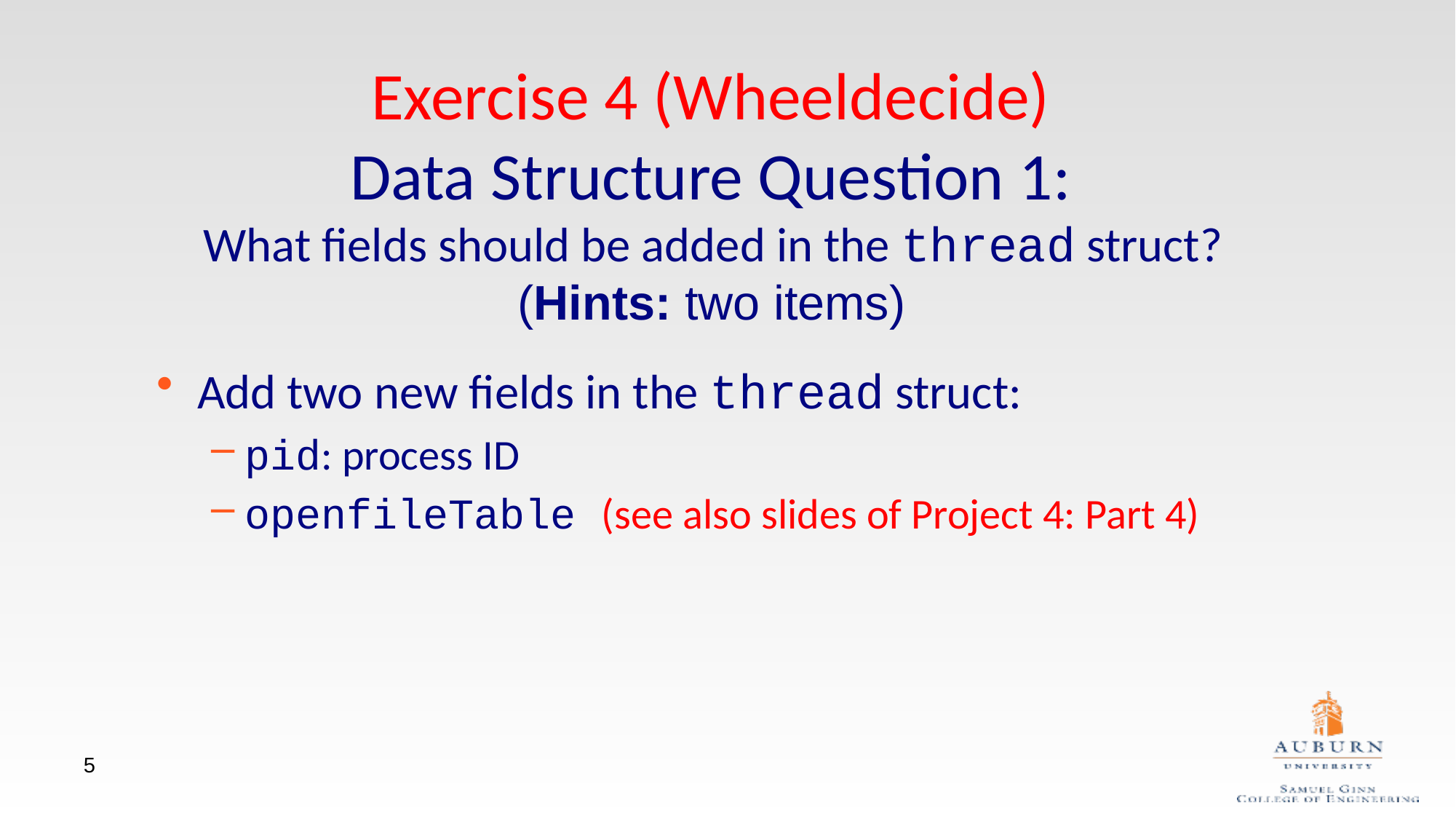

Exercise 4 (Wheeldecide)
Data Structure Question 1:
What fields should be added in the thread struct?
(Hints: two items)
Add two new fields in the thread struct:
pid: process ID
openfileTable (see also slides of Project 4: Part 4)
5